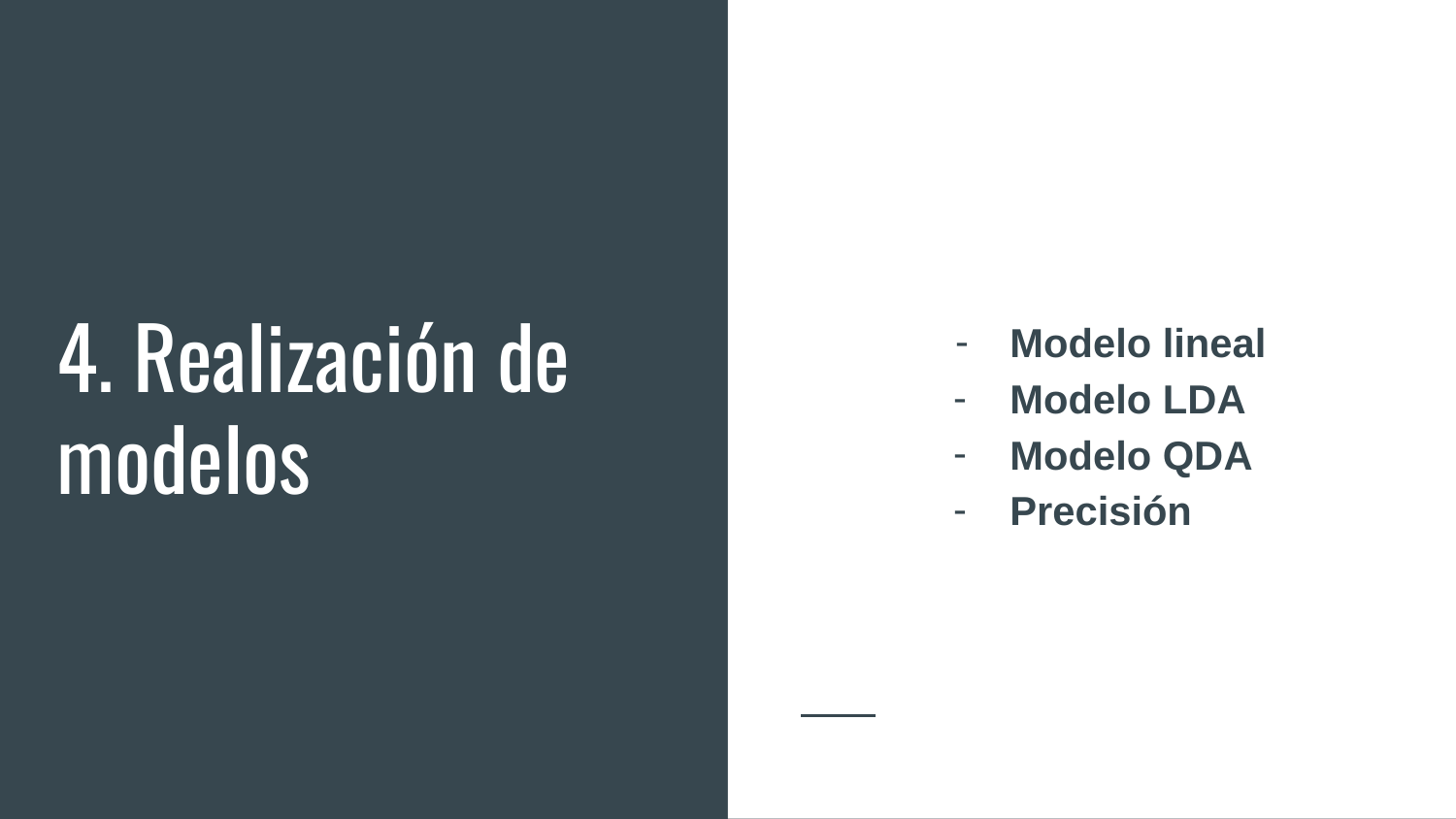

Modelo lineal
Modelo LDA
Modelo QDA
Precisión

# 4. Realización de modelos